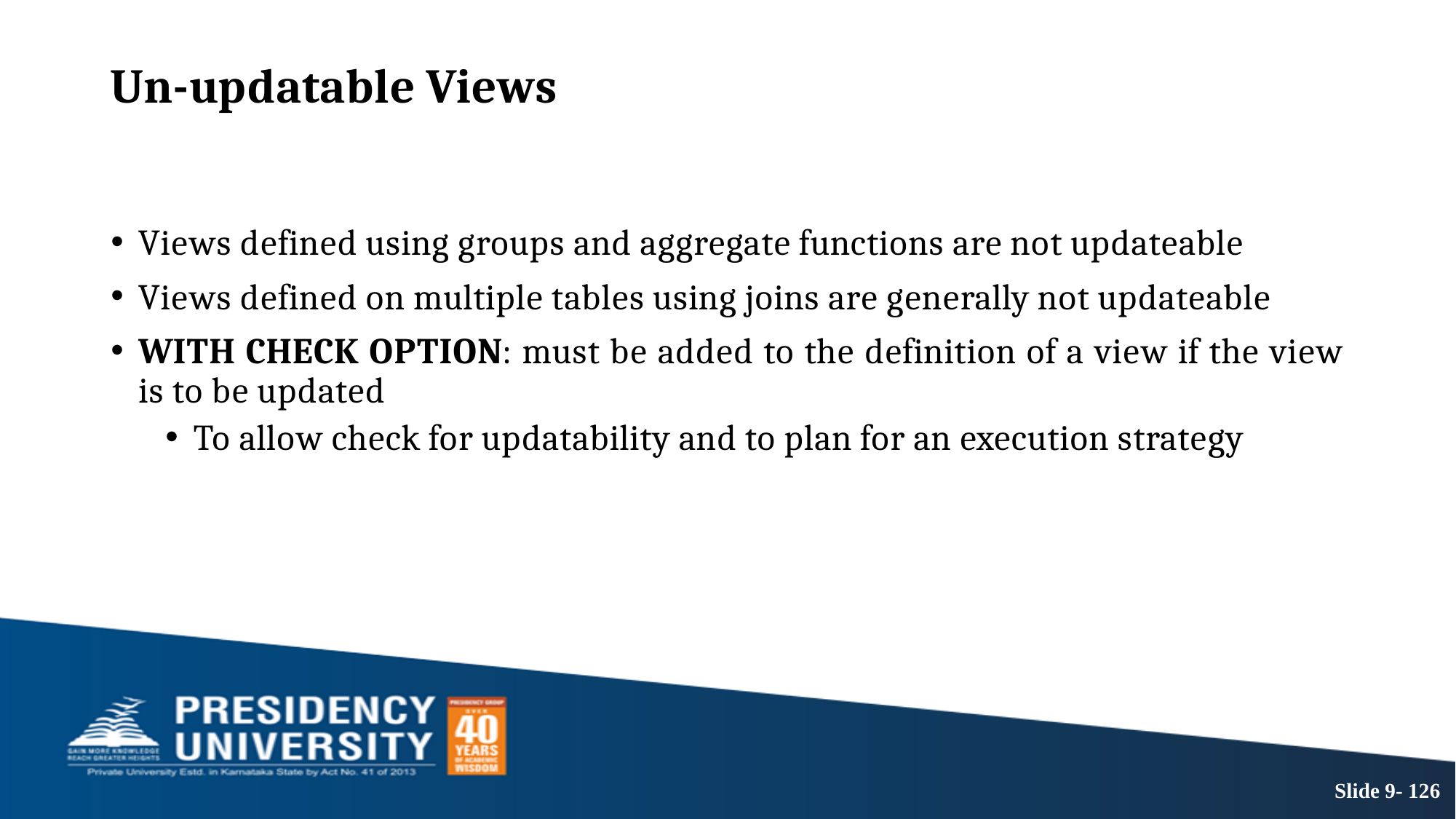

# Un-updatable Views
Views defined using groups and aggregate functions are not updateable
Views defined on multiple tables using joins are generally not updateable
WITH CHECK OPTION: must be added to the definition of a view if the view is to be updated
To allow check for updatability and to plan for an execution strategy
Slide 9- 126